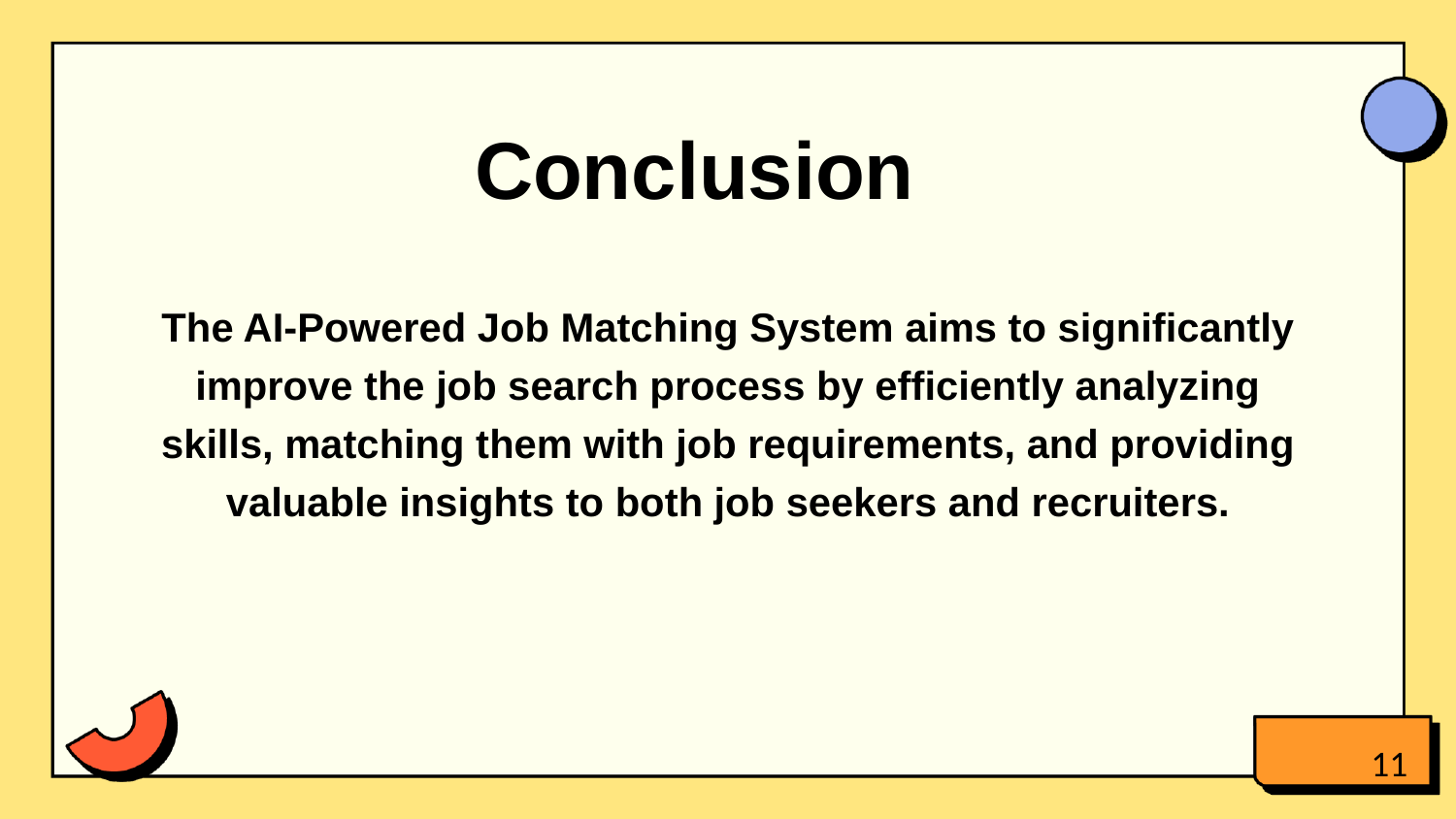

Conclusion
The AI-Powered Job Matching System aims to significantly improve the job search process by efficiently analyzing skills, matching them with job requirements, and providing valuable insights to both job seekers and recruiters.
11